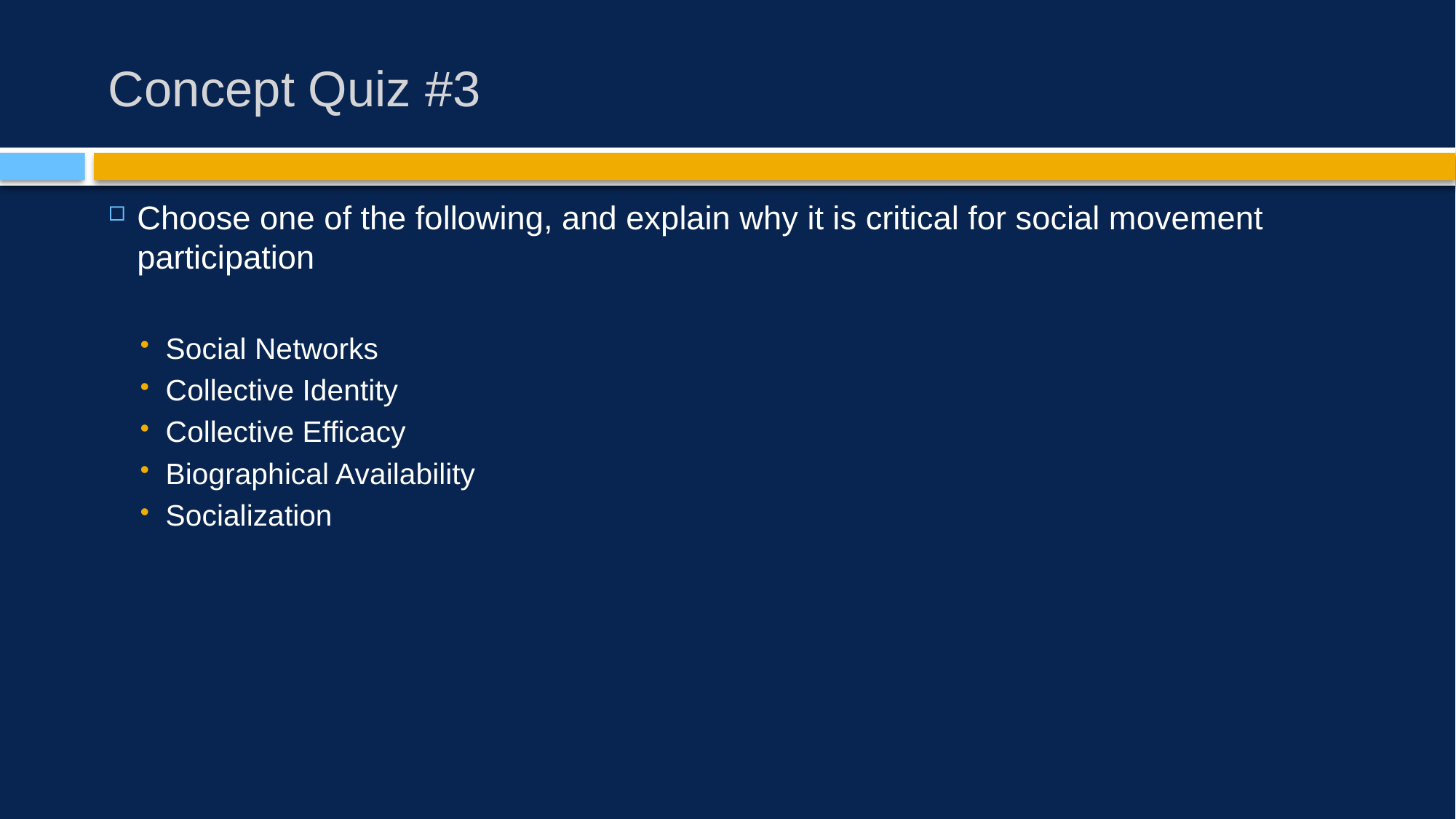

# Concept Quiz #3
Choose one of the following, and explain why it is critical for social movement participation

Social Networks
Collective Identity
Collective Efficacy
Biographical Availability
Socialization